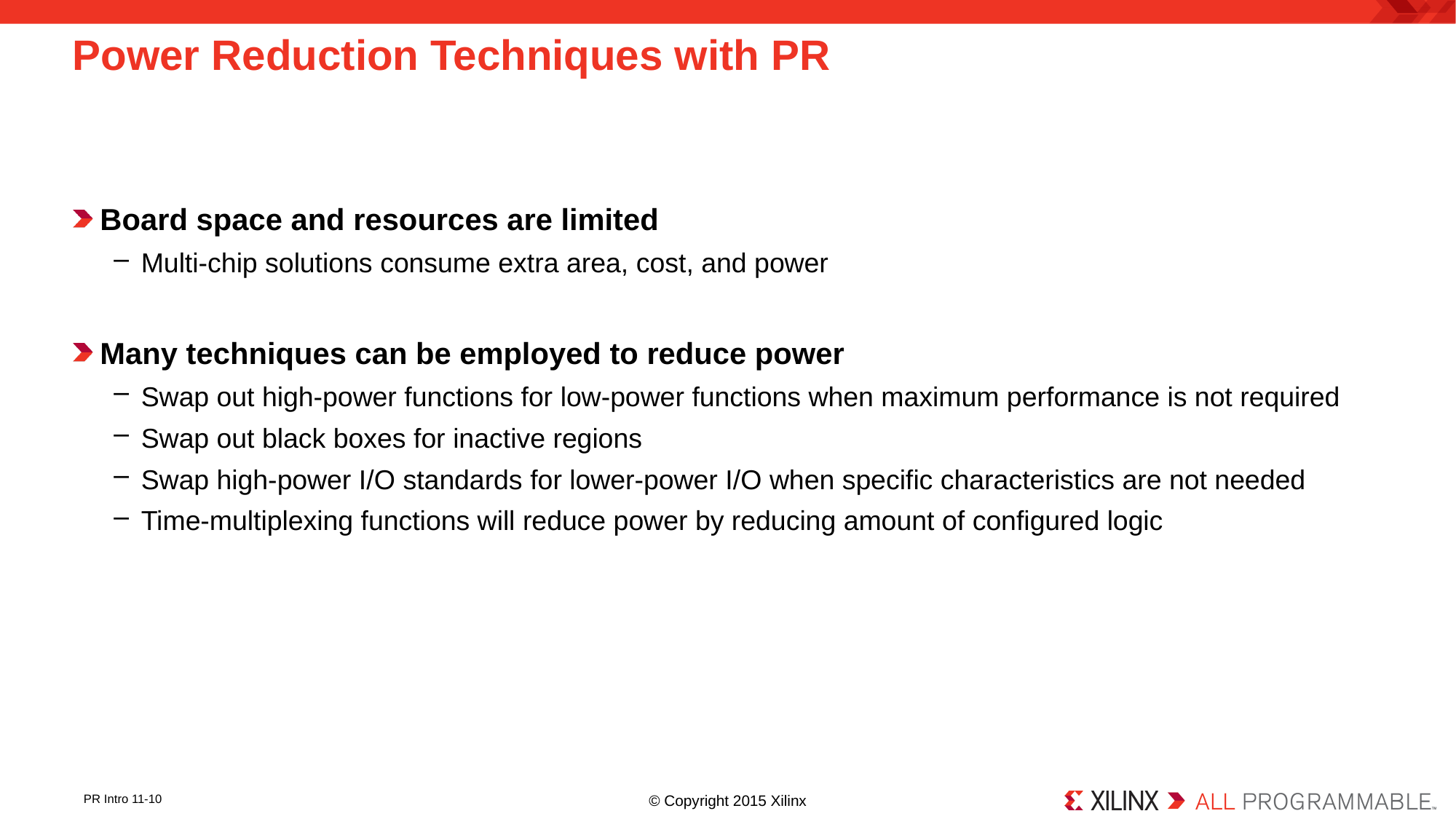

# Power Reduction Techniques with PR
Board space and resources are limited
Multi-chip solutions consume extra area, cost, and power

Many techniques can be employed to reduce power
Swap out high-power functions for low-power functions when maximum performance is not required
Swap out black boxes for inactive regions
Swap high-power I/O standards for lower-power I/O when specific characteristics are not needed
Time-multiplexing functions will reduce power by reducing amount of configured logic

© Copyright 2015 Xilinx
PR Intro 11-10